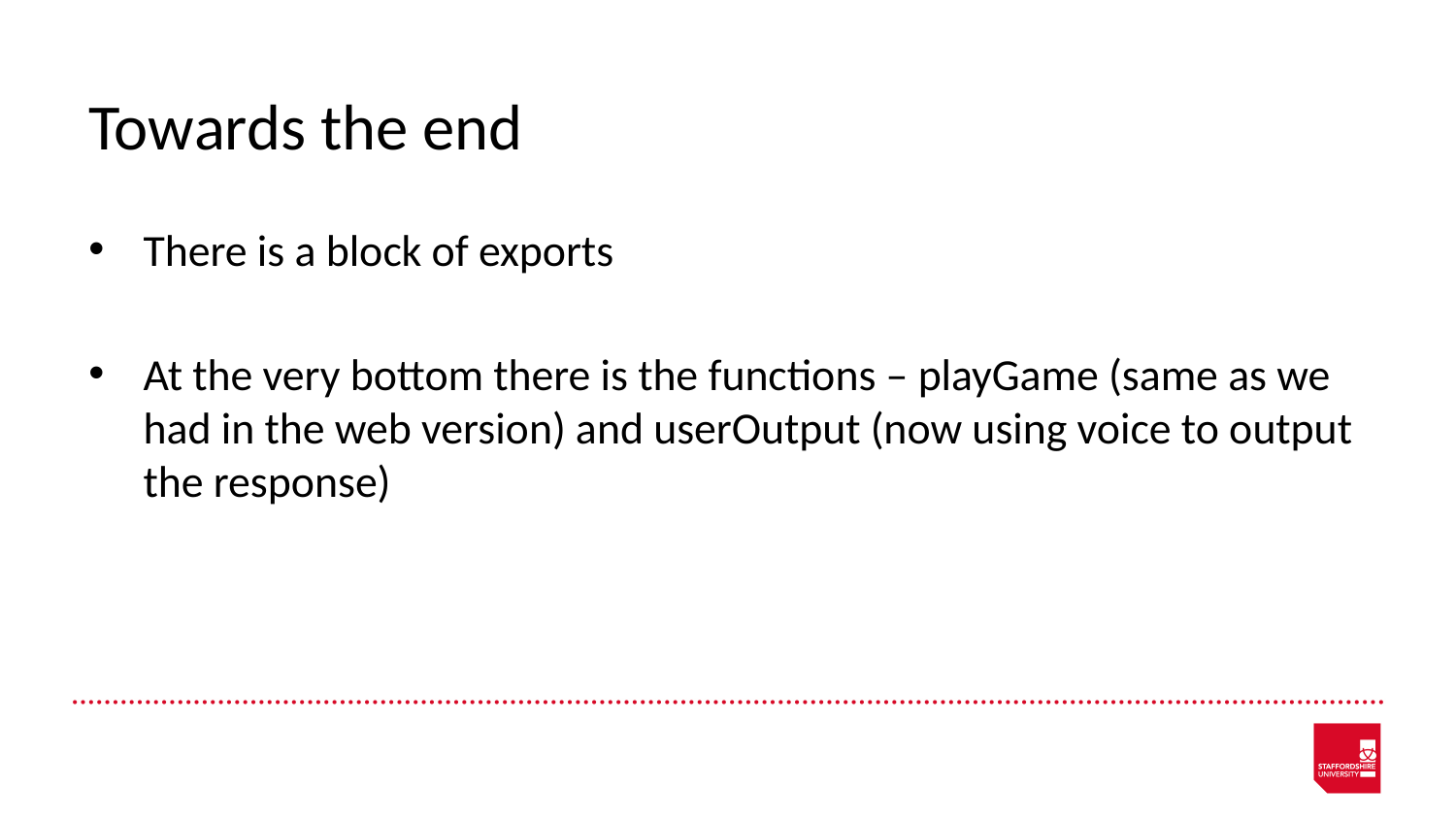

# Towards the end
There is a block of exports

At the very bottom there is the functions – playGame (same as we had in the web version) and userOutput (now using voice to output the response)